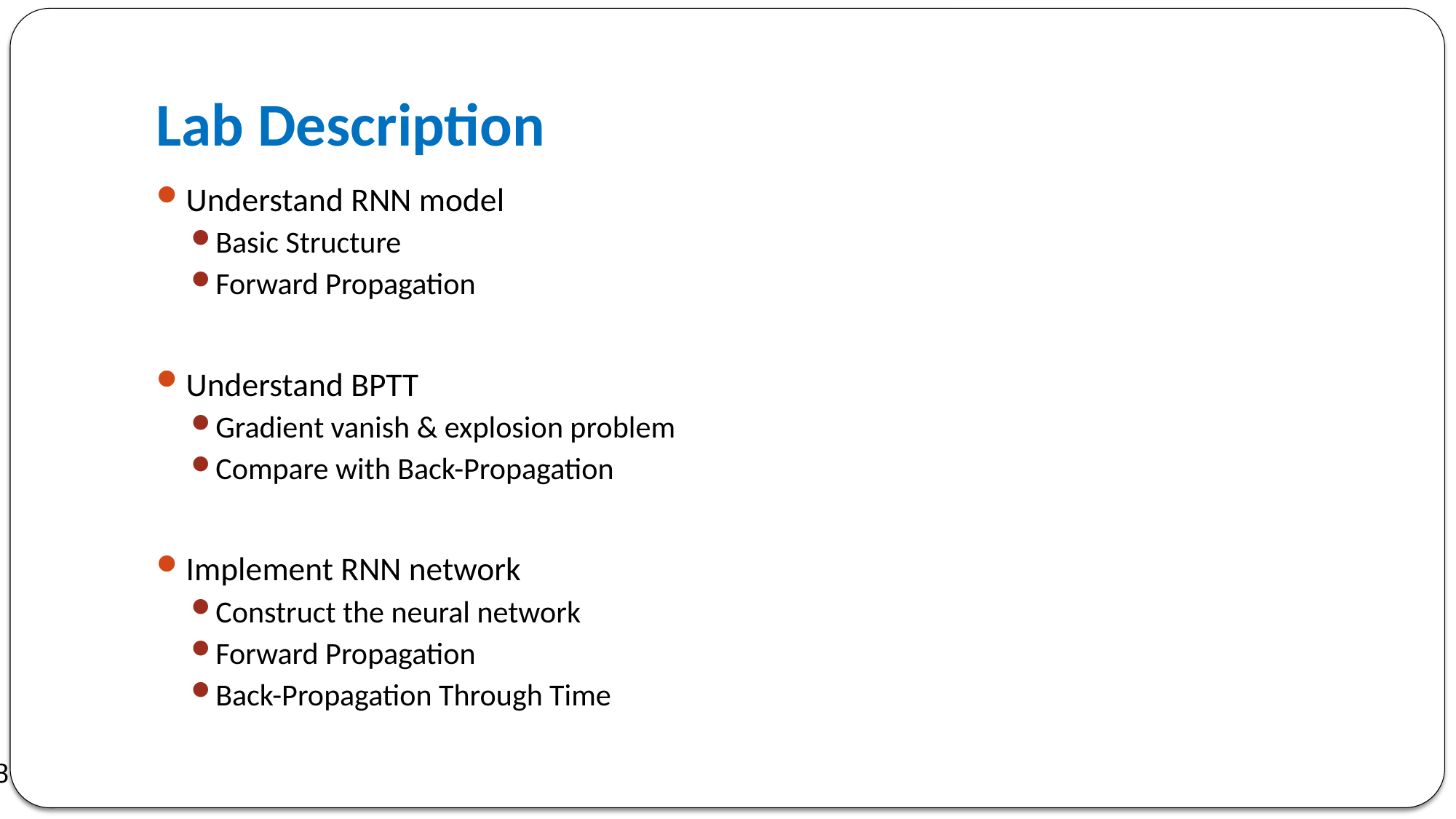

# Lab Description
Understand RNN model
Basic Structure
Forward Propagation

Understand BPTT
Gradient vanish & explosion problem
Compare with Back-Propagation

Implement RNN network
Construct the neural network
Forward Propagation
Back-Propagation Through Time